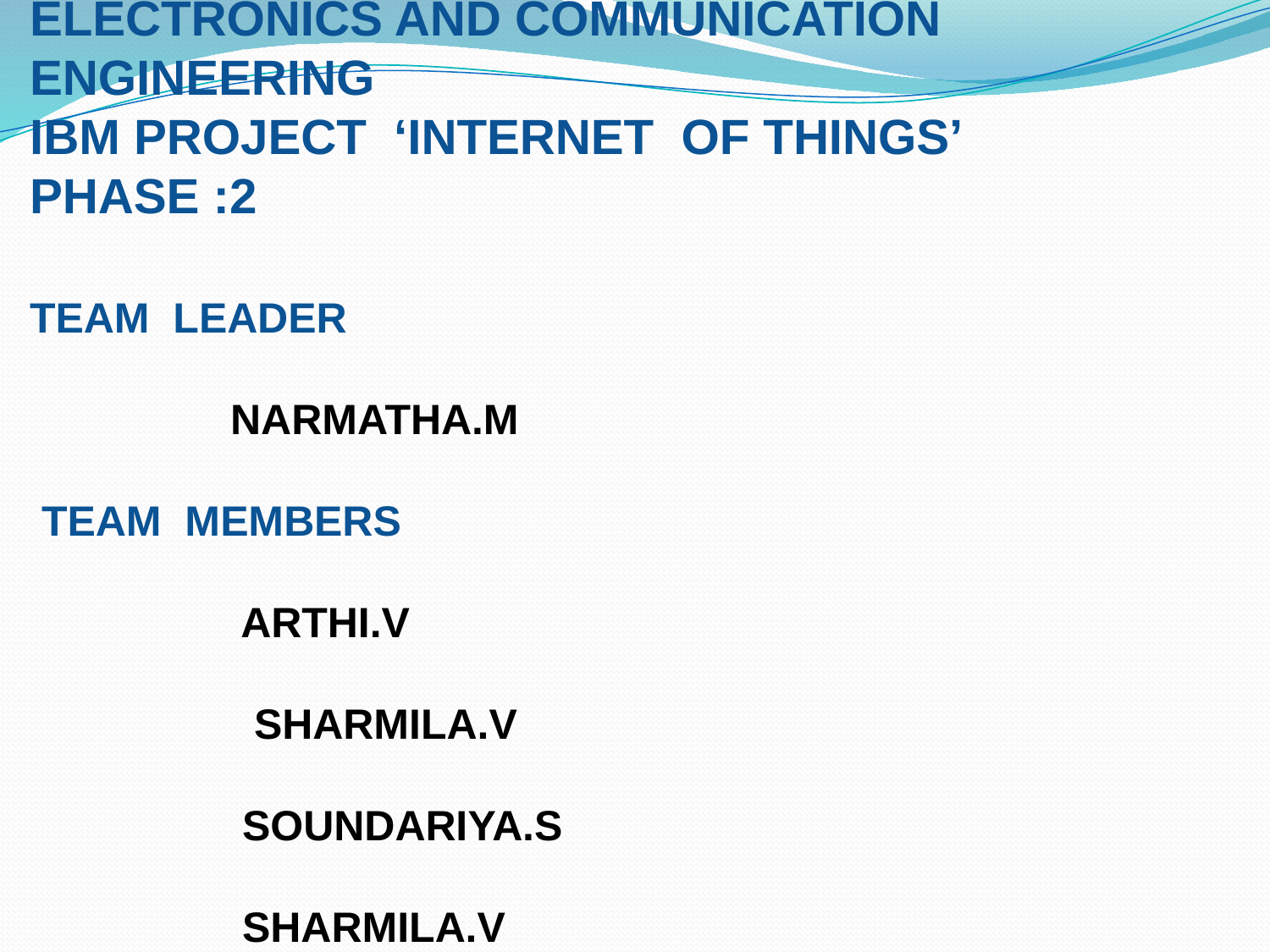

# J.K.K.MUNIRAJAH  COLLEGE  OF TECHNOLOGY DEPARTMENT OF ELECTRONICS AND COMMUNICATION ENGINEERING IBM PROJECT  ‘INTERNET  OF THINGS’ PHASE :2 TEAM  LEADER NARMATHA.M TEAM  MEMBERS ARTHI.V SHARMILA.V SOUNDARIYA.S SHARMILA.V